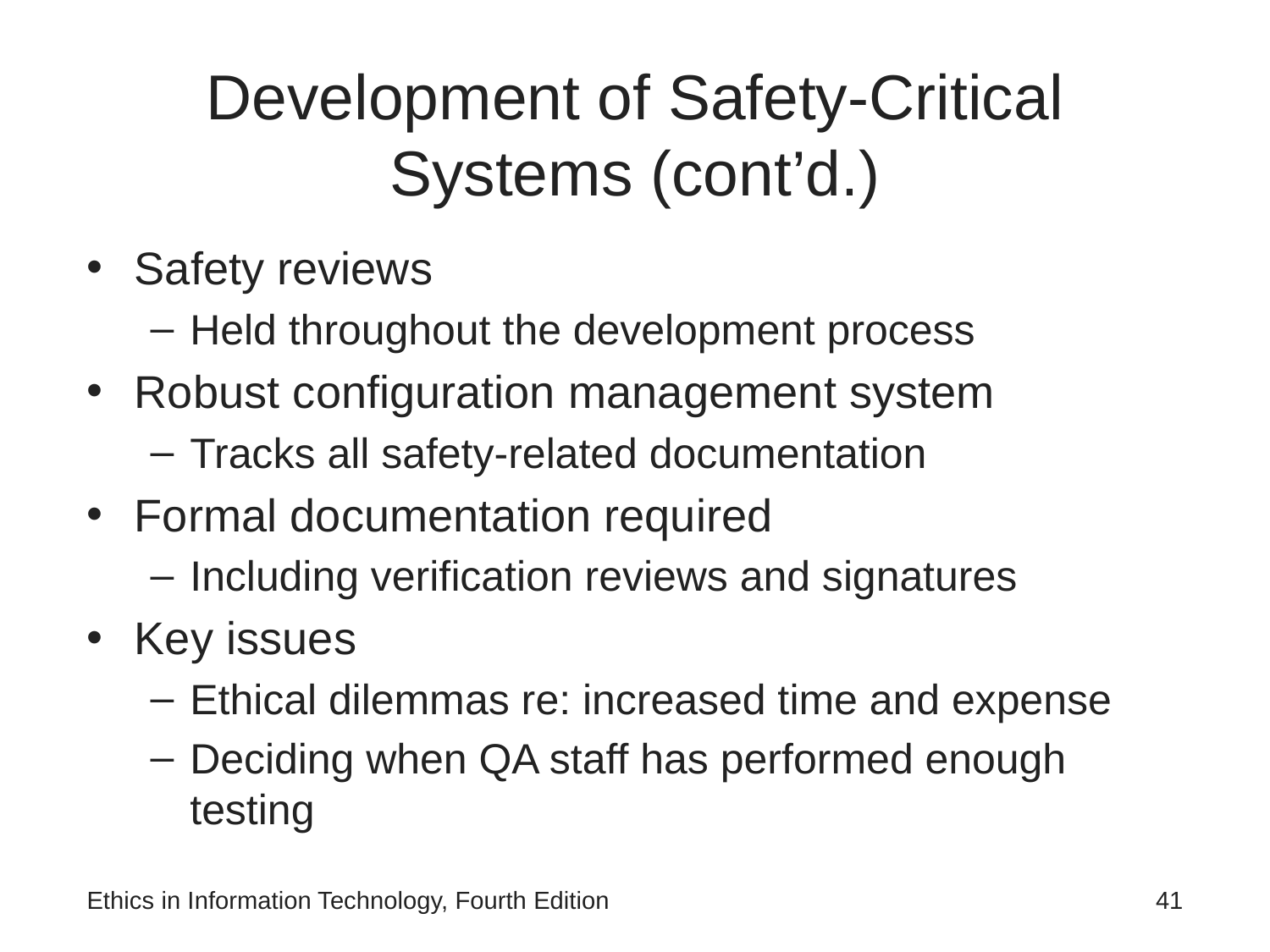

# Development of Safety-Critical Systems (cont’d.)
Safety reviews
Held throughout the development process
Robust configuration management system
Tracks all safety-related documentation
Formal documentation required
Including verification reviews and signatures
Key issues
Ethical dilemmas re: increased time and expense
Deciding when QA staff has performed enough testing

Ethics in Information Technology, Fourth Edition
41